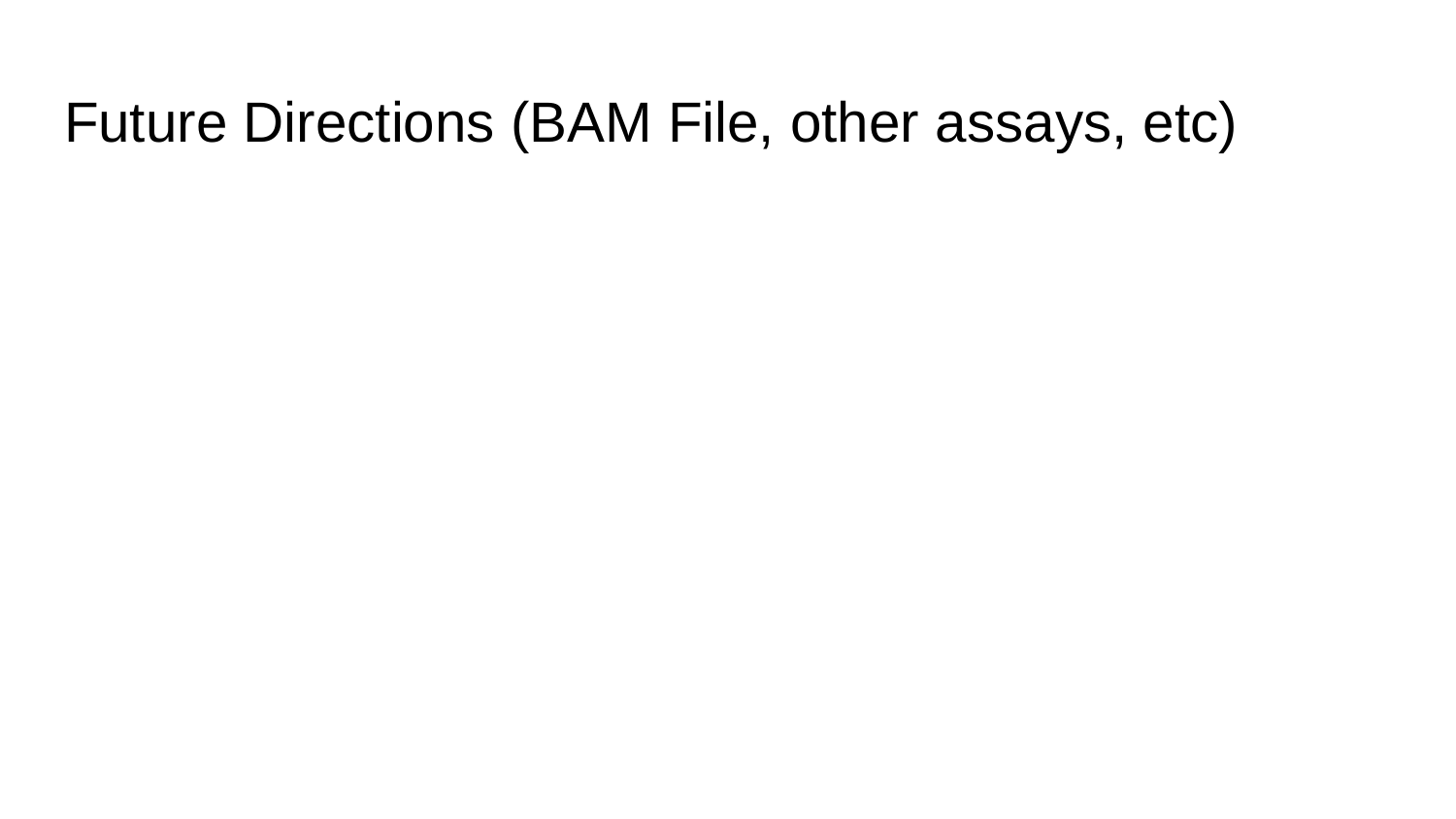

# Future Directions (BAM File, other assays, etc)